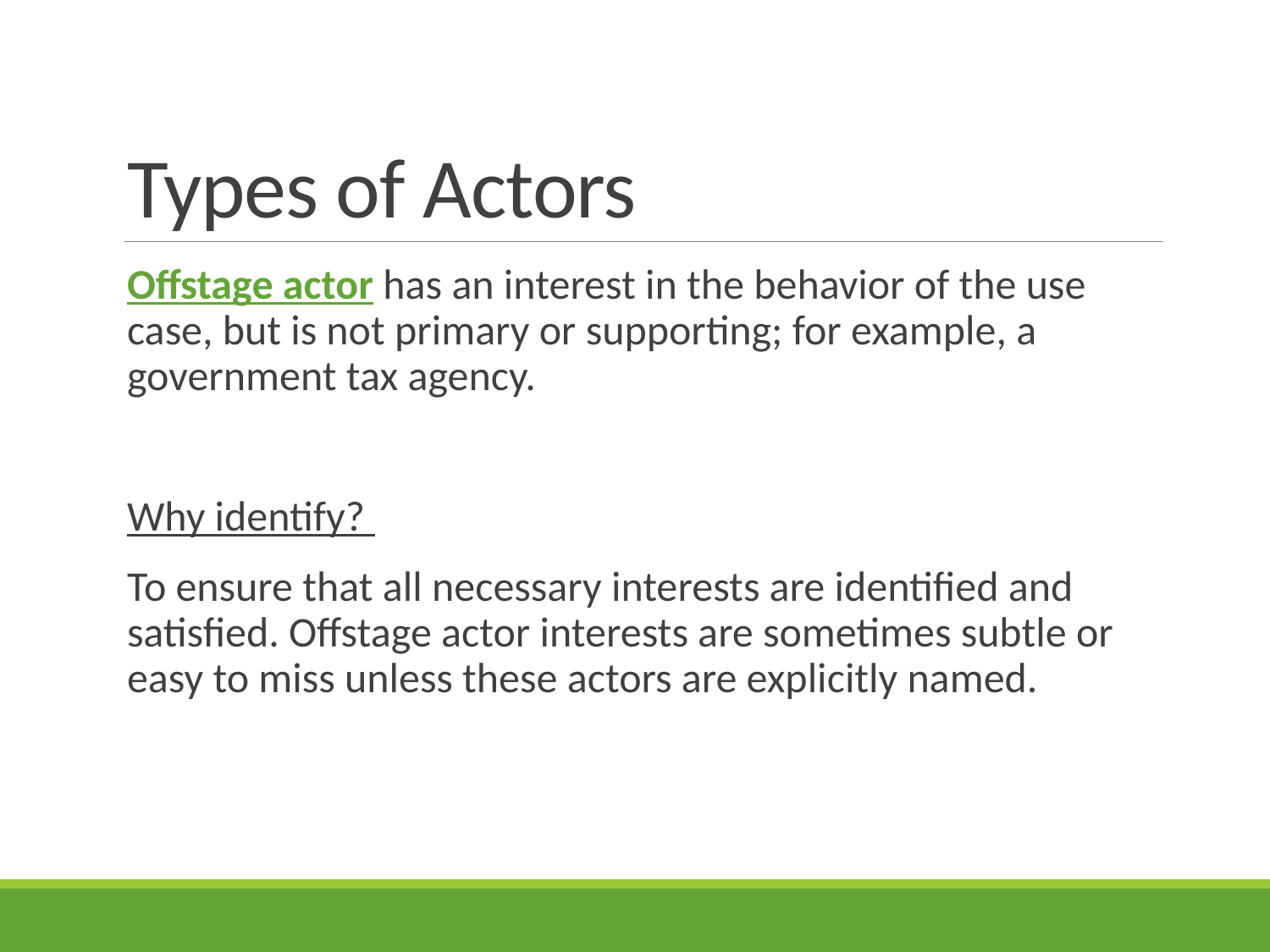

# Types of Actors
Offstage actor has an interest in the behavior of the use case, but is not primary or supporting; for example, a government tax agency.

Why identify?
To ensure that all necessary interests are identified and satisfied. Offstage actor interests are sometimes subtle or easy to miss unless these actors are explicitly named.